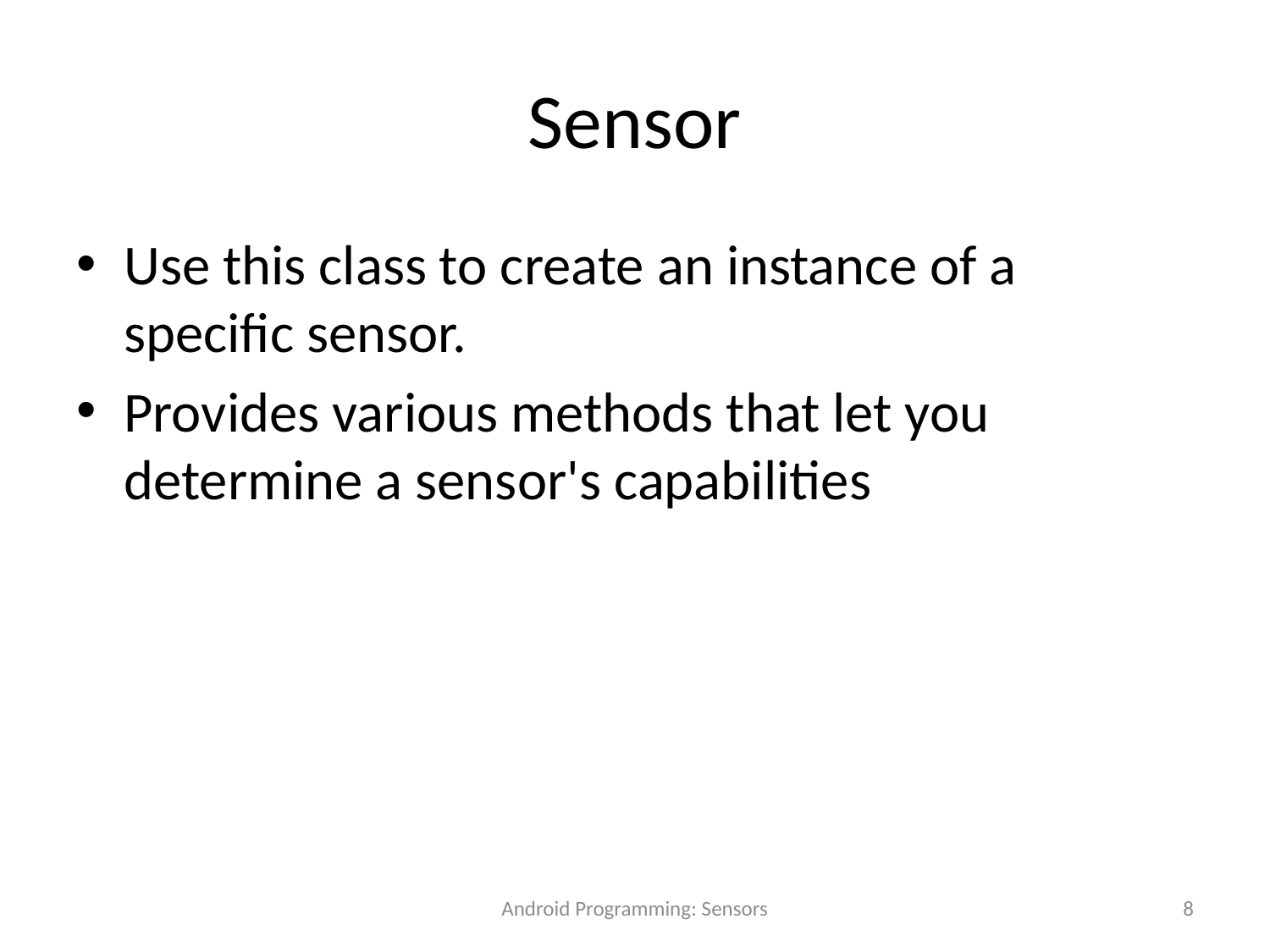

# Sensor
Use this class to create an instance of a specific sensor.
Provides various methods that let you determine a sensor's capabilities
Android Programming: Sensors
8